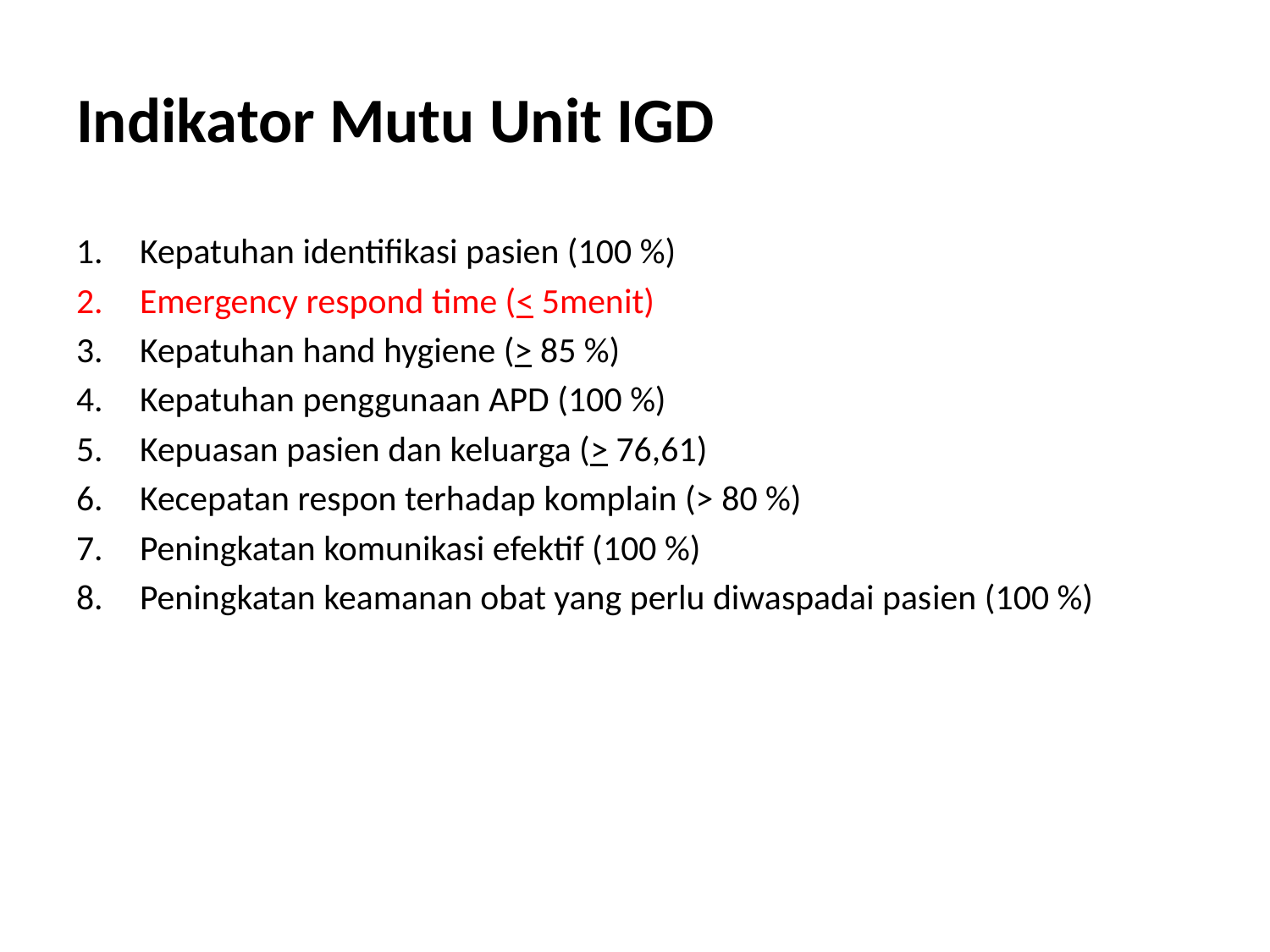

# Indikator Mutu Unit IGD
Kepatuhan identifikasi pasien (100 %)
Emergency respond time (< 5menit)
Kepatuhan hand hygiene (> 85 %)
Kepatuhan penggunaan APD (100 %)
Kepuasan pasien dan keluarga (> 76,61)
Kecepatan respon terhadap komplain (> 80 %)
Peningkatan komunikasi efektif (100 %)
Peningkatan keamanan obat yang perlu diwaspadai pasien (100 %)